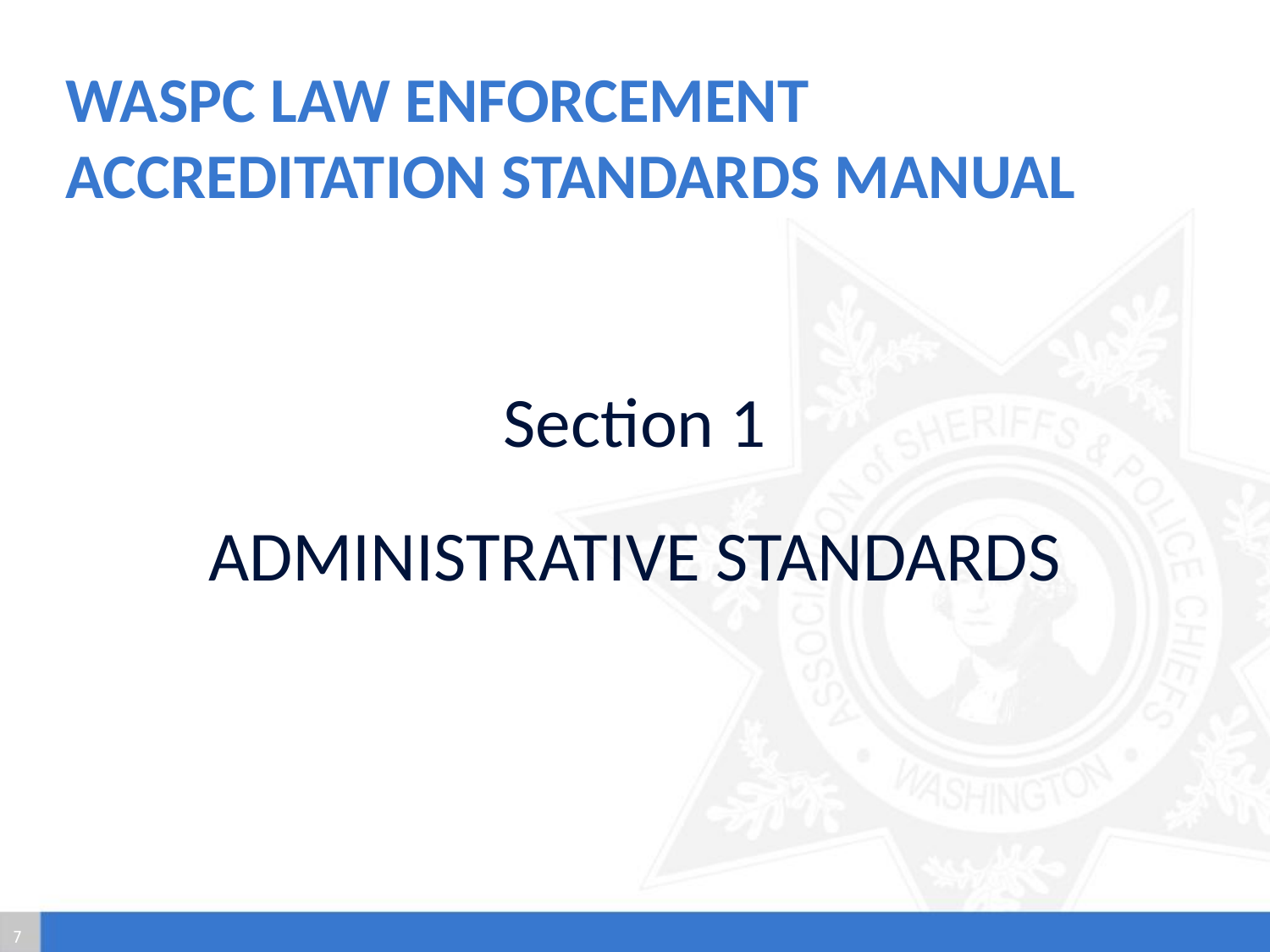

# WASPC LAW ENFORCEMENT ACCREDITATION STANDARDS MANUAL
Section 1
ADMINISTRATIVE STANDARDS
7